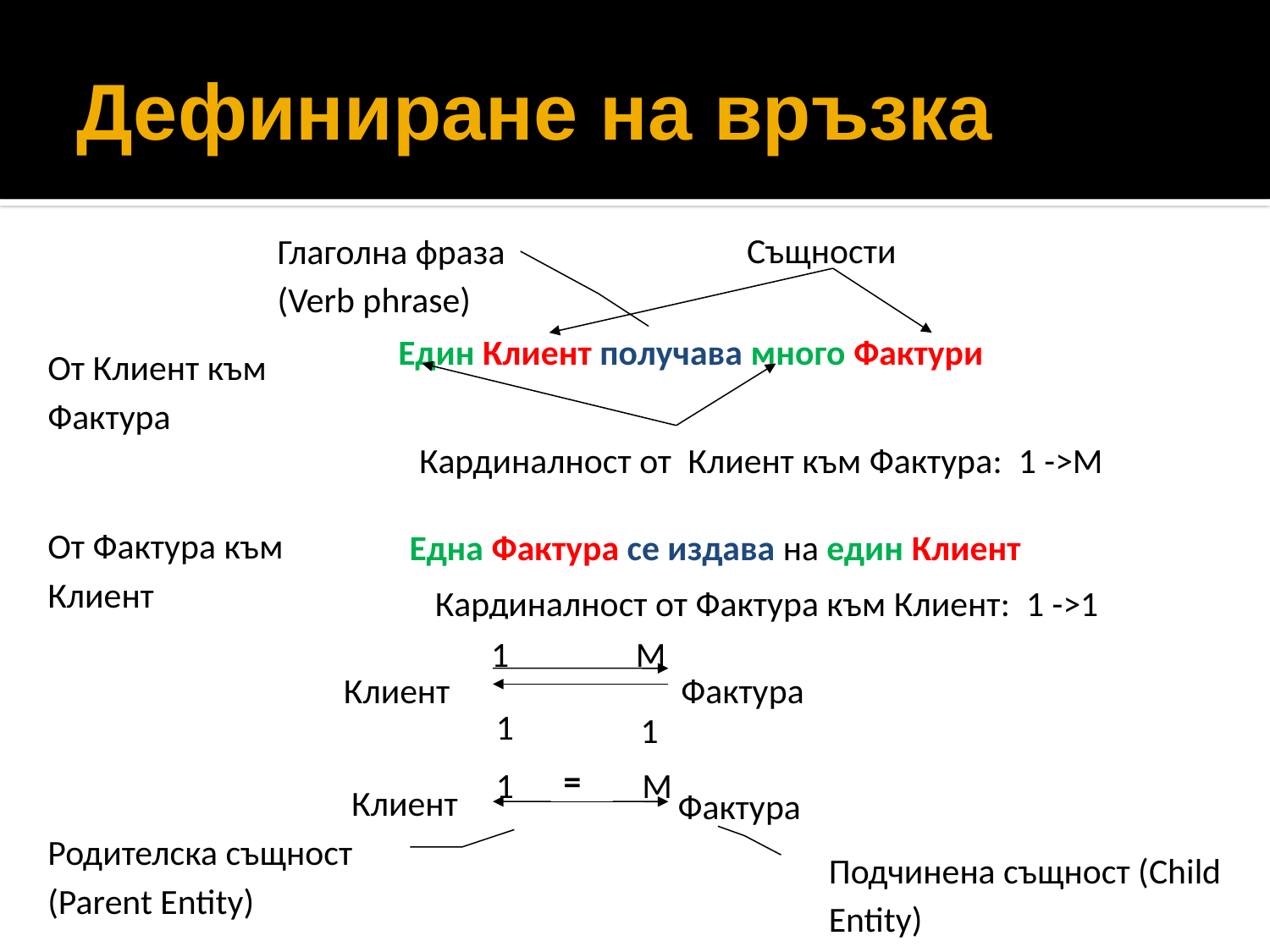

# Дефиниране на връзка

Същности
Глаголна фраза (Verb phrase)
Един Клиент получава много Фактури
От Клиент към Фактура
Кардиналност от  Клиент към Фактура:  1 ->M
От Фактура към Клиент
Една Фактура се издава на един Клиент
Кардиналност от Фактура към Клиент:  1 ->1
M
1
Клиент
Фактура
1
1
=
M
1
Клиент
Фактура
Родителска същност (Parent Entity)
Подчинена същност (Child Entity)